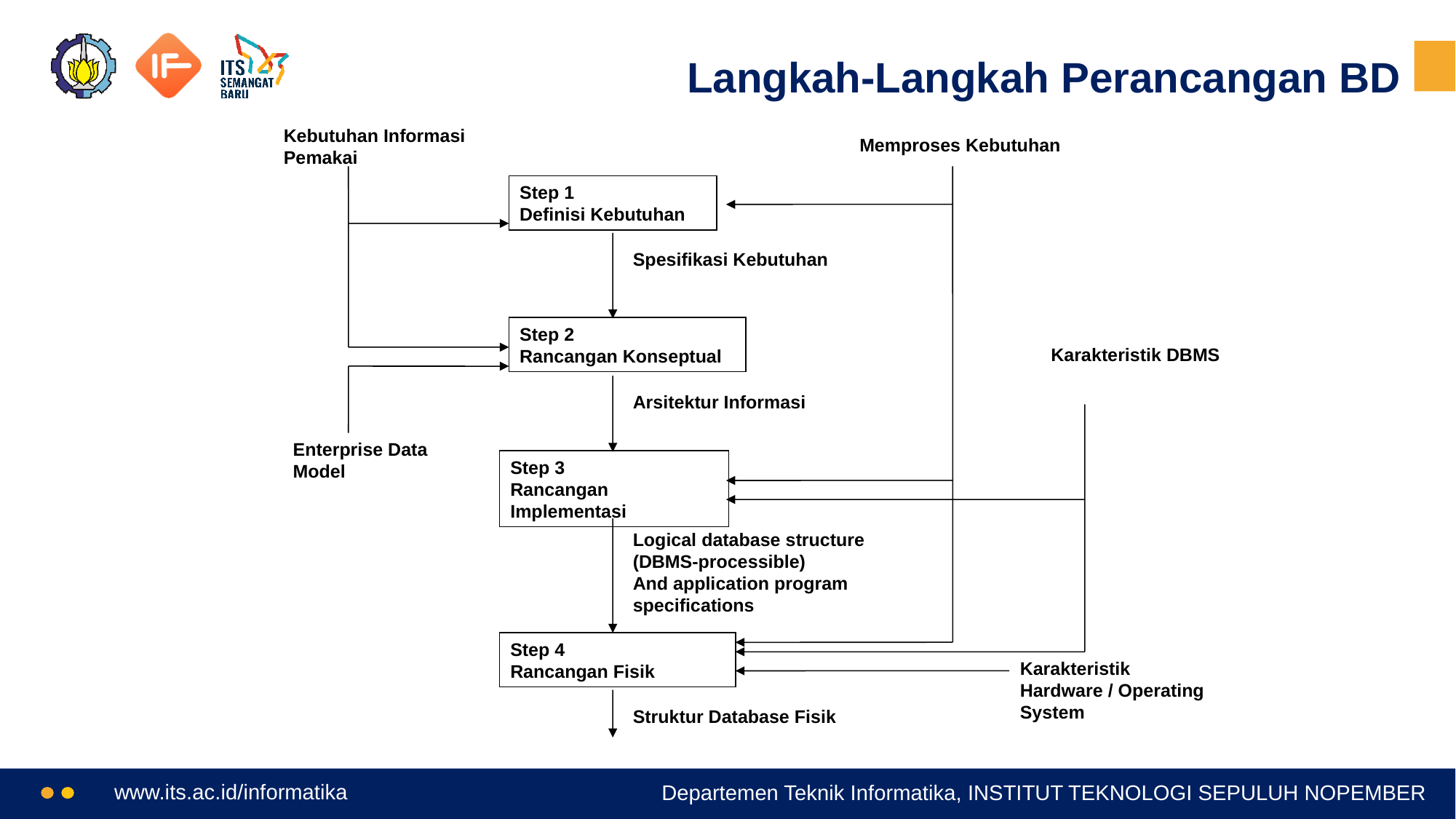

# Langkah-Langkah Perancangan BD
Kebutuhan Informasi Pemakai
Memproses Kebutuhan

Step 1
Definisi Kebutuhan

Spesifikasi Kebutuhan
Step 2
Rancangan Konseptual
Karakteristik DBMS

Arsitektur Informasi

Enterprise Data Model
Step 3
Rancangan Implementasi

Logical database structure
(DBMS-processible)
And application program
specifications
Step 4
Rancangan Fisik

Karakteristik Hardware / Operating
System

Struktur Database Fisik